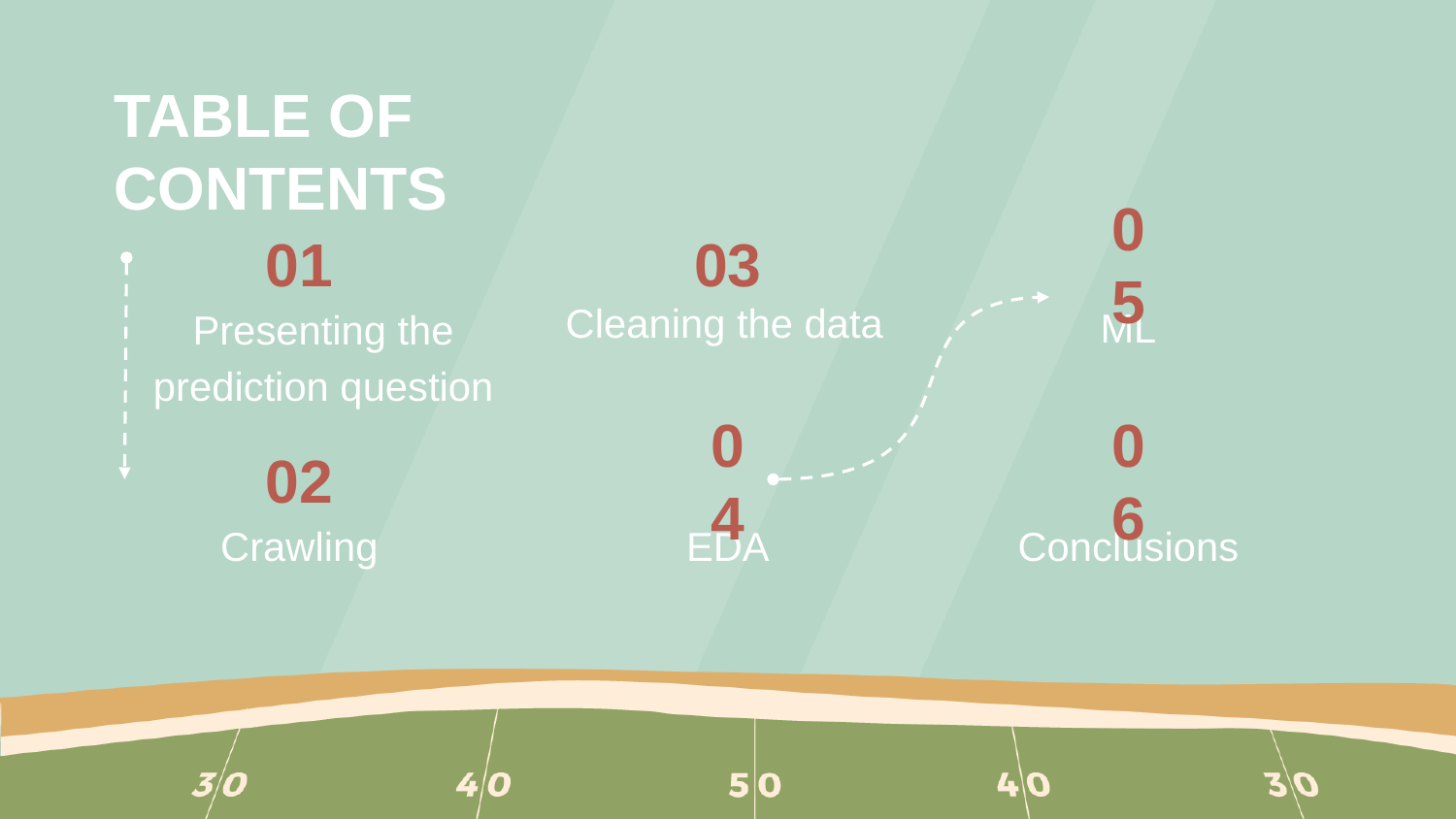

TABLE OF CONTENTS
01
03
05
ML
Cleaning the data

Presenting the prediction question

02
04
06
# Crawling
EDA
Conclusions